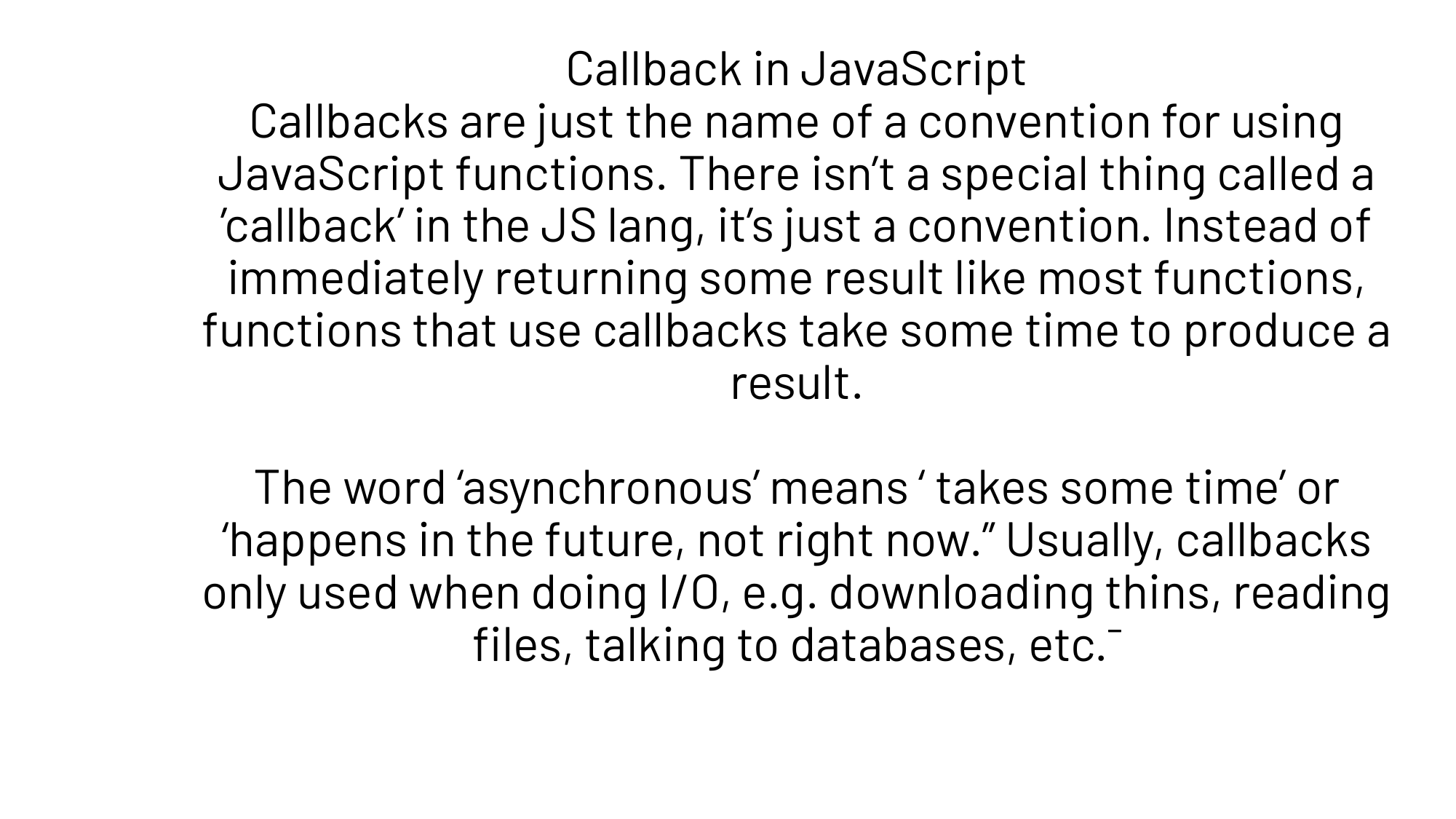

# Callback in JavaScript Callbacks are just the name of a convention for using JavaScript functions. There isn’t a special thing called a ’callback’ in the JS lang, it’s just a convention. Instead of immediately returning some result like most functions, functions that use callbacks take some time to produce a result. The word ‘asynchronous’ means ‘ takes some time’ or ‘happens in the future, not right now.” Usually, callbacks only used when doing I/O, e.g. downloading thins, reading files, talking to databases, etc.¯